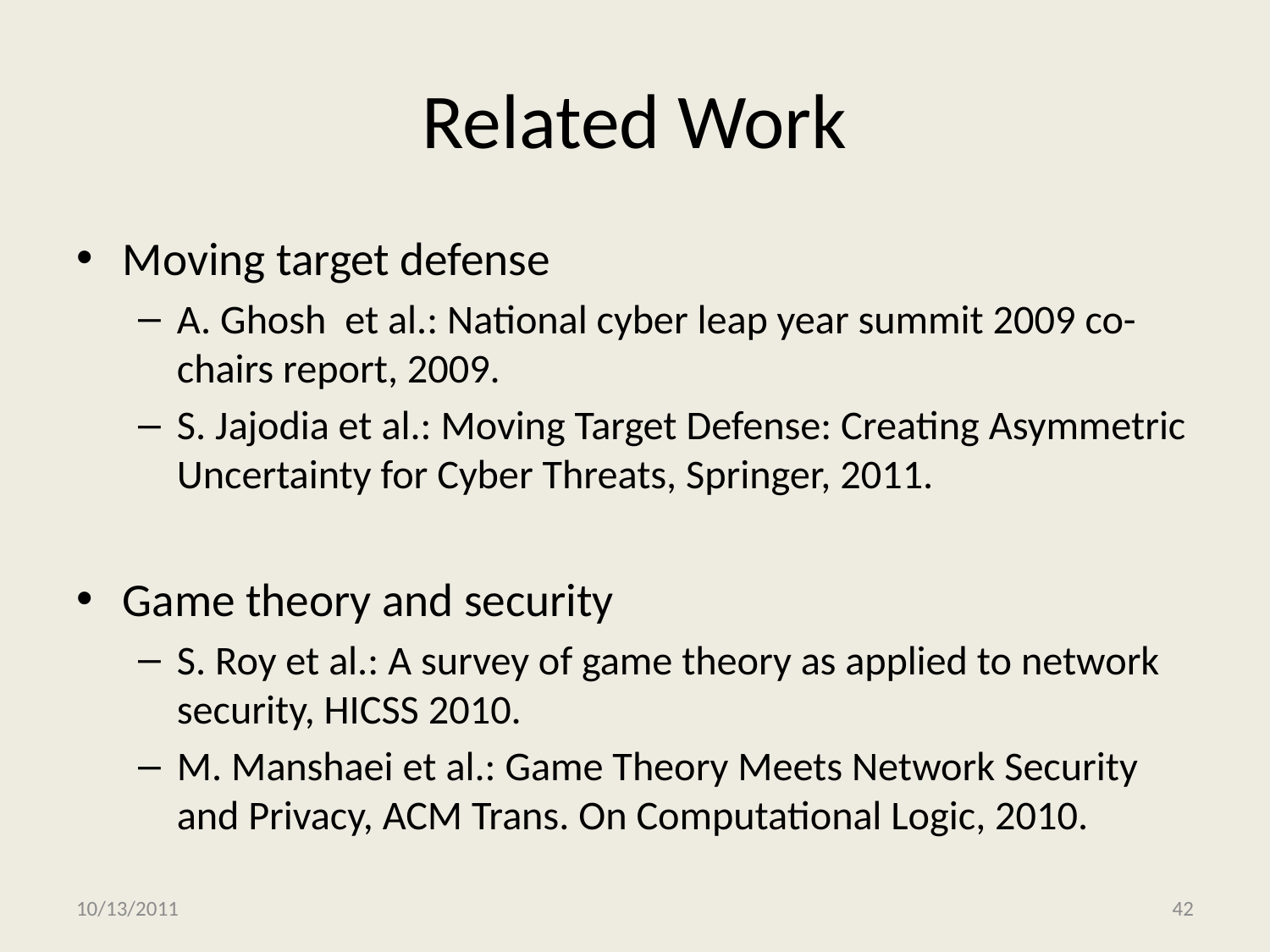

# Related Work
Moving target defense
A. Ghosh  et al.: National cyber leap year summit 2009 co-chairs report, 2009.
S. Jajodia et al.: Moving Target Defense: Creating Asymmetric Uncertainty for Cyber Threats, Springer, 2011.

Game theory and security
S. Roy et al.: A survey of game theory as applied to network security, HICSS 2010.
M. Manshaei et al.: Game Theory Meets Network Security and Privacy, ACM Trans. On Computational Logic, 2010.

10/13/2011
42